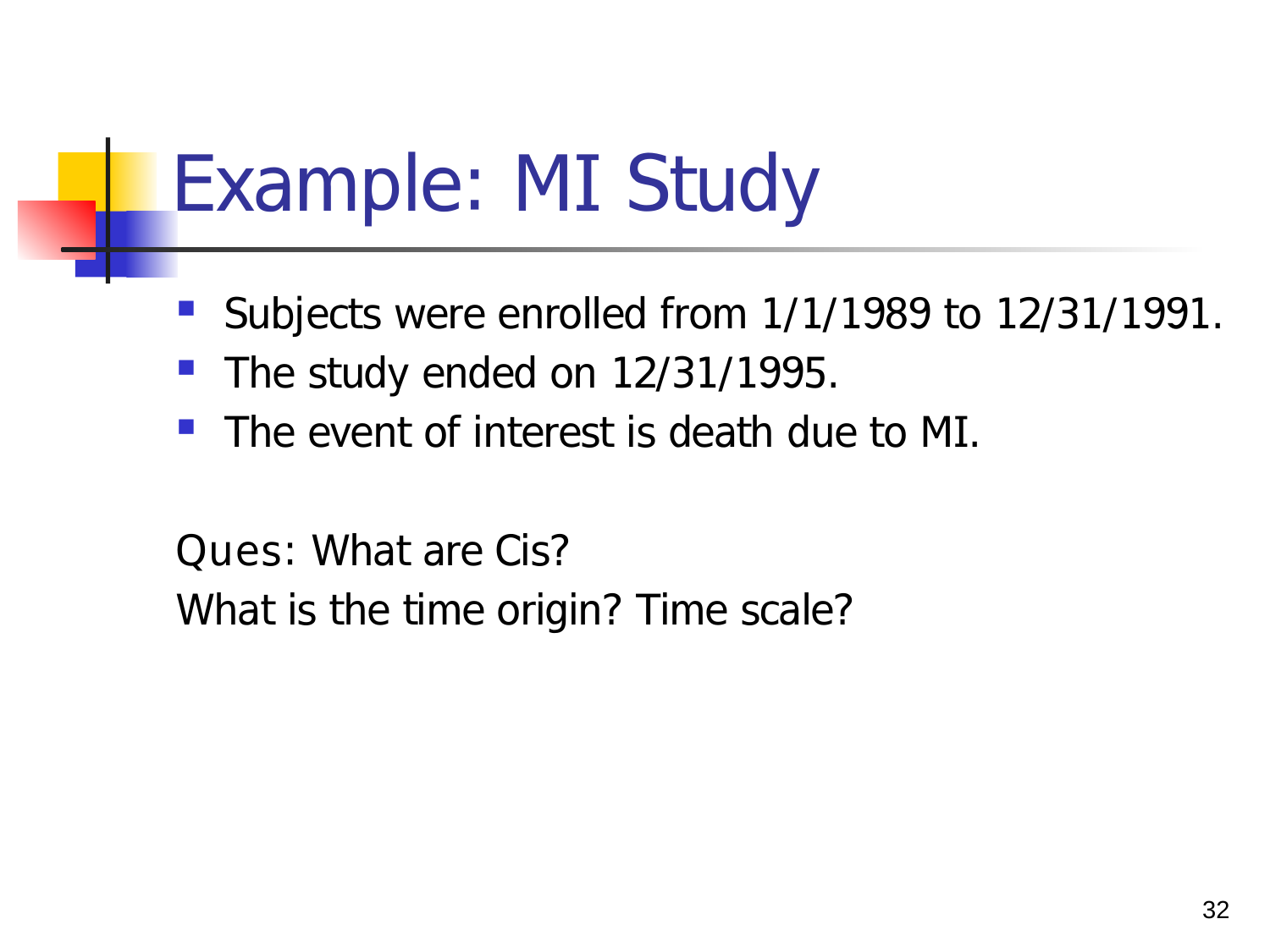

# Example: MI Study
Subjects were enrolled from 1/1/1989 to 12/31/1991.
The study ended on 12/31/1995.
The event of interest is death due to MI.

Ques: What are Cis?
What is the time origin? Time scale?

32